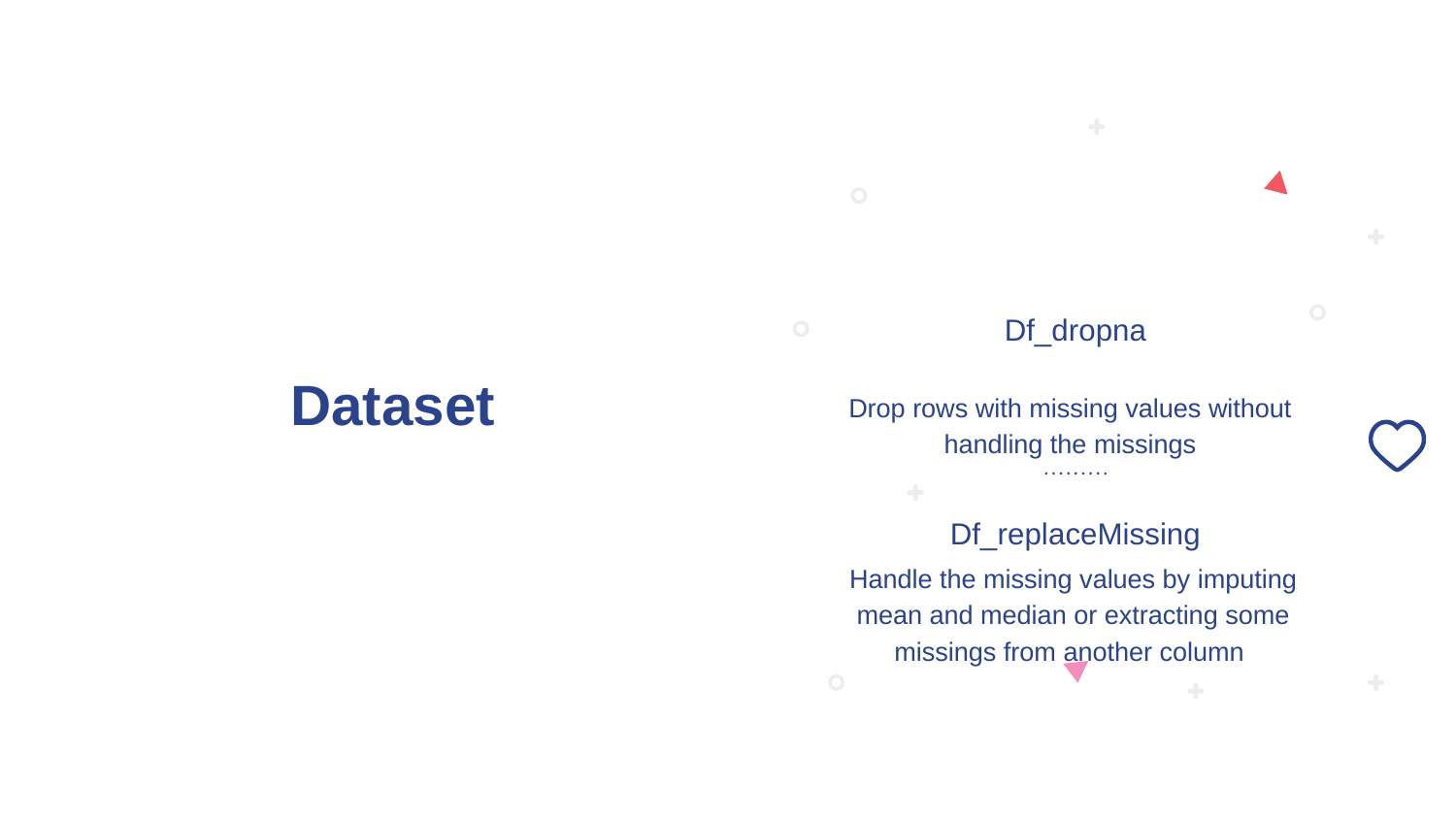

Df_dropna

# Dataset
Drop rows with missing values without handling the missings

Df_replaceMissing

Handle the missing values by imputing mean and median or extracting some missings from another column